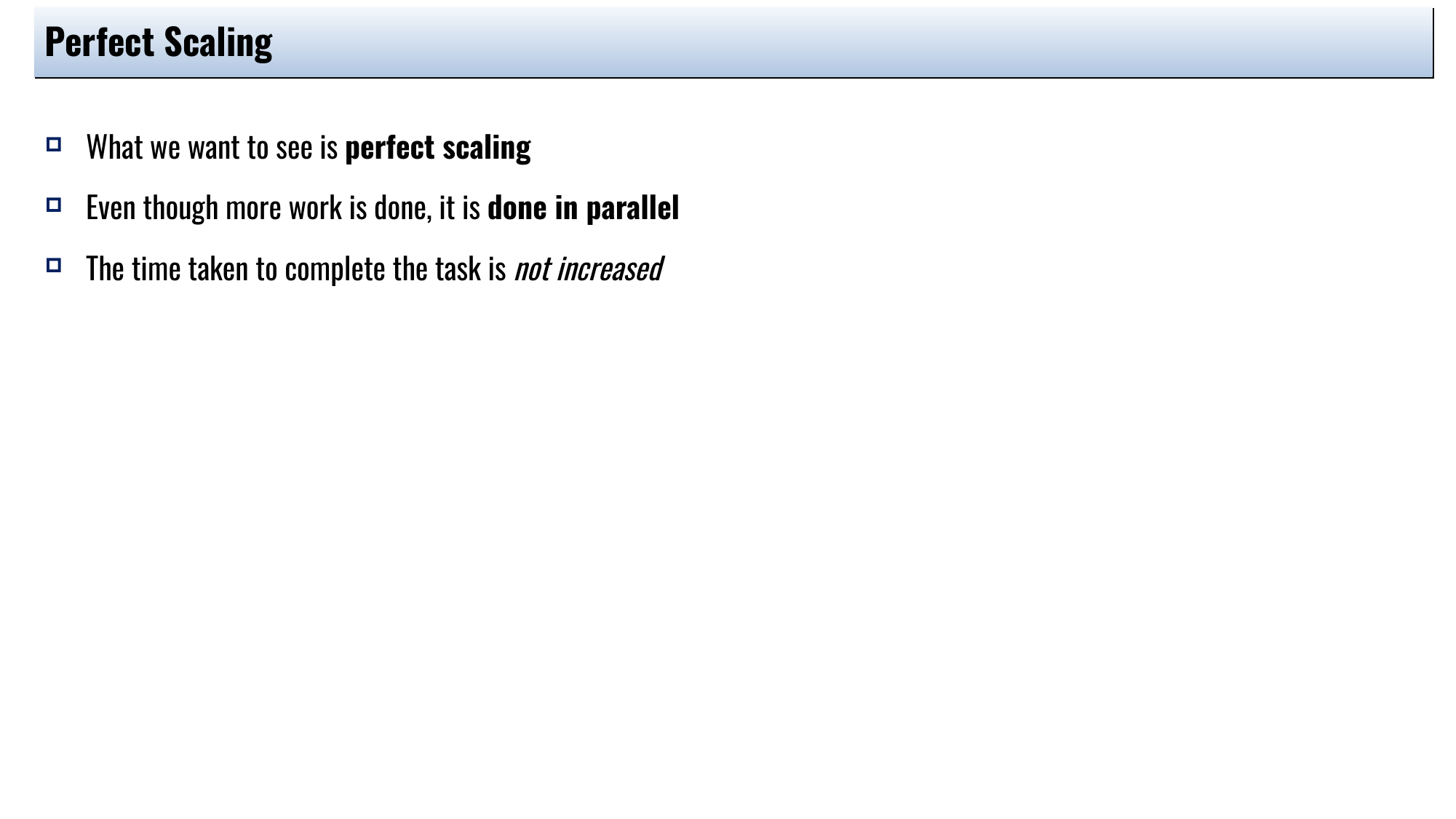

# Perfect Scaling
What we want to see is perfect scaling
Even though more work is done, it is done in parallel
The time taken to complete the task is not increased